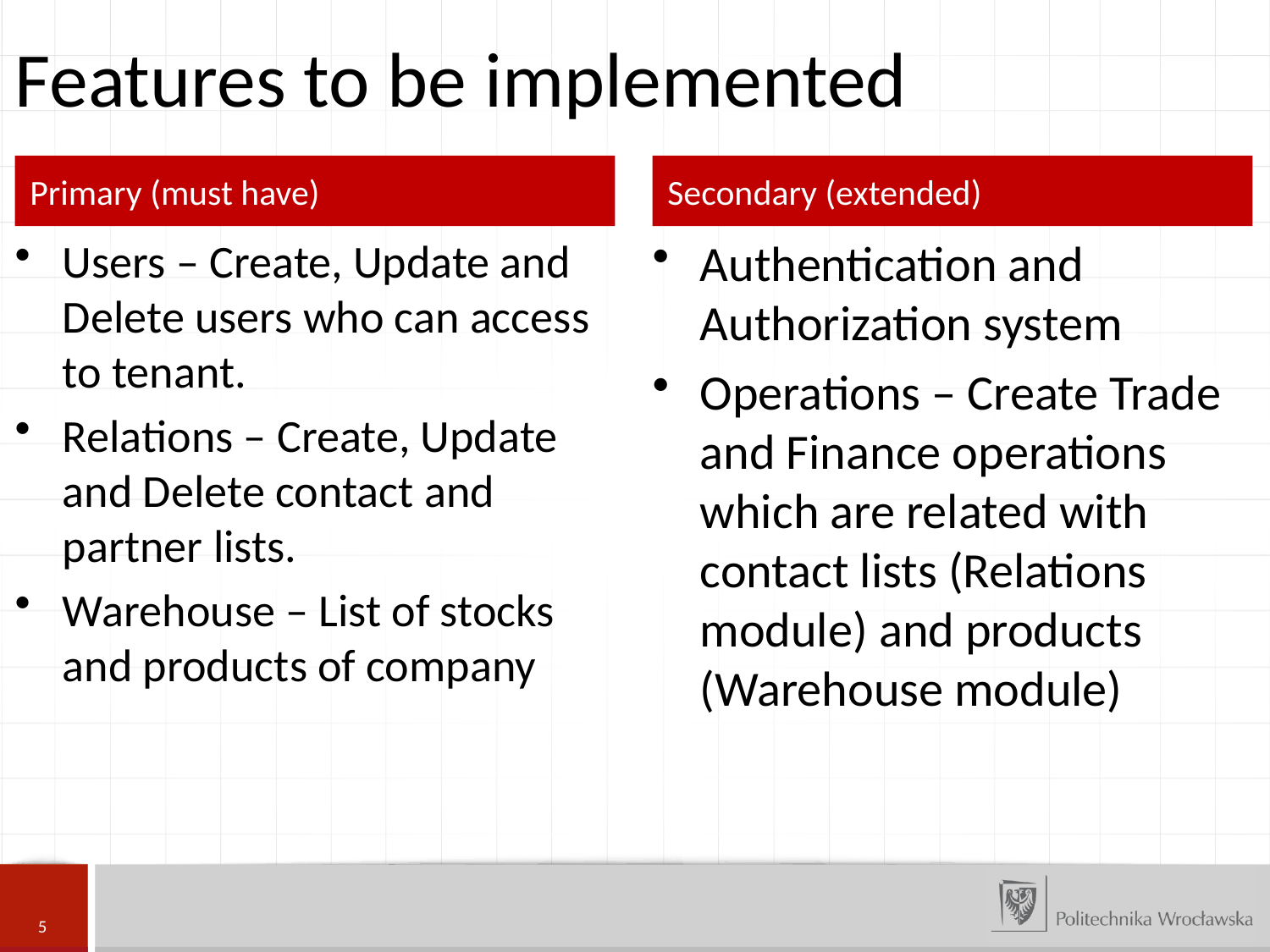

Features to be implemented
Primary (must have)
Secondary (extended)
Users – Create, Update and Delete users who can access to tenant.
Relations – Create, Update and Delete contact and partner lists.
Warehouse – List of stocks and products of company
Authentication and Authorization system
Operations – Create Trade and Finance operations which are related with contact lists (Relations module) and products (Warehouse module)